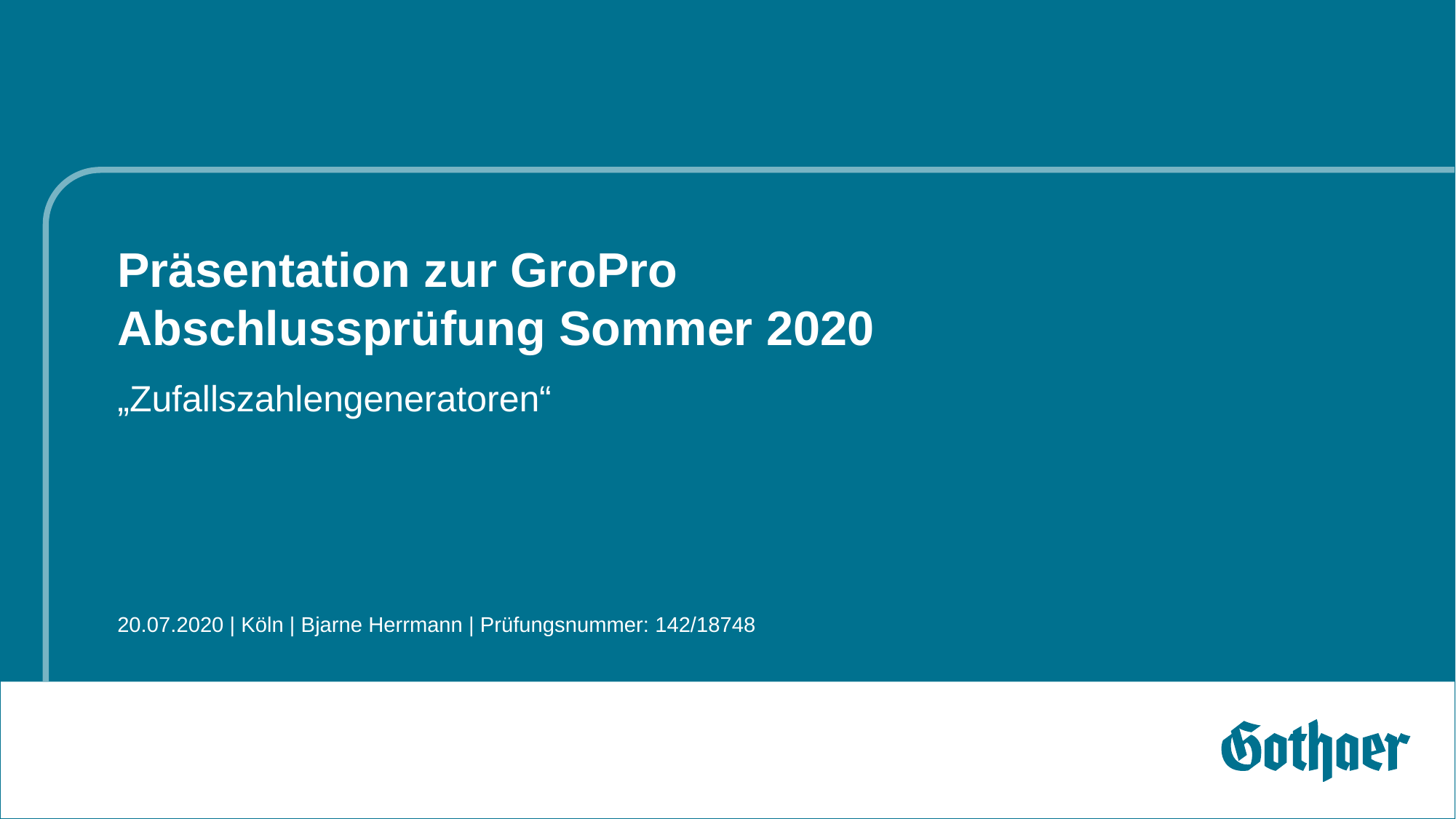

# Präsentation zur GroPro Abschlussprüfung Sommer 2020
„Zufallszahlengeneratoren“
20.07.2020 | Köln | Bjarne Herrmann | Prüfungsnummer: 142/18748